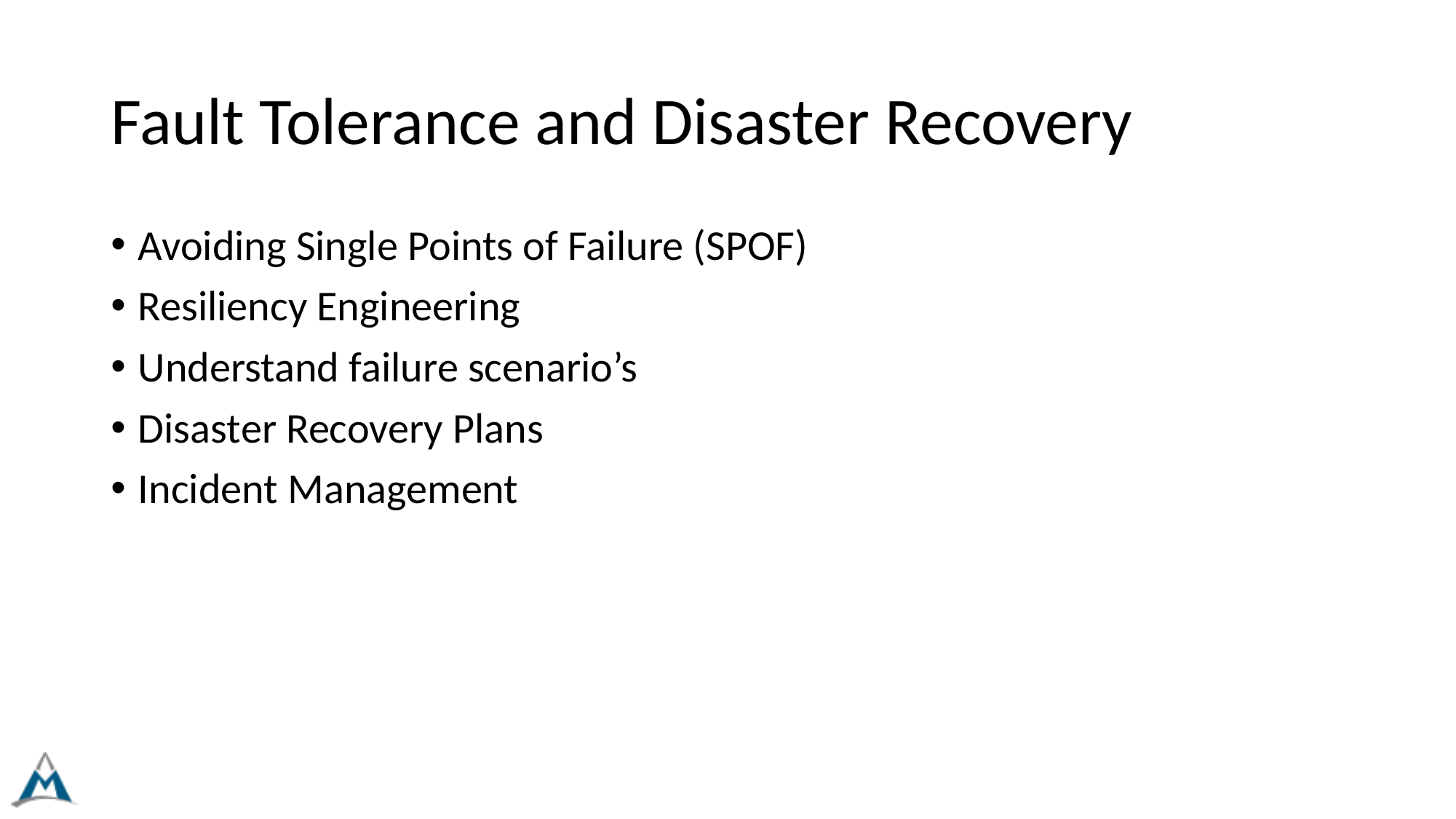

# Fault Tolerance and Disaster Recovery
Avoiding Single Points of Failure (SPOF)
Resiliency Engineering
Understand failure scenario’s
Disaster Recovery Plans
Incident Management